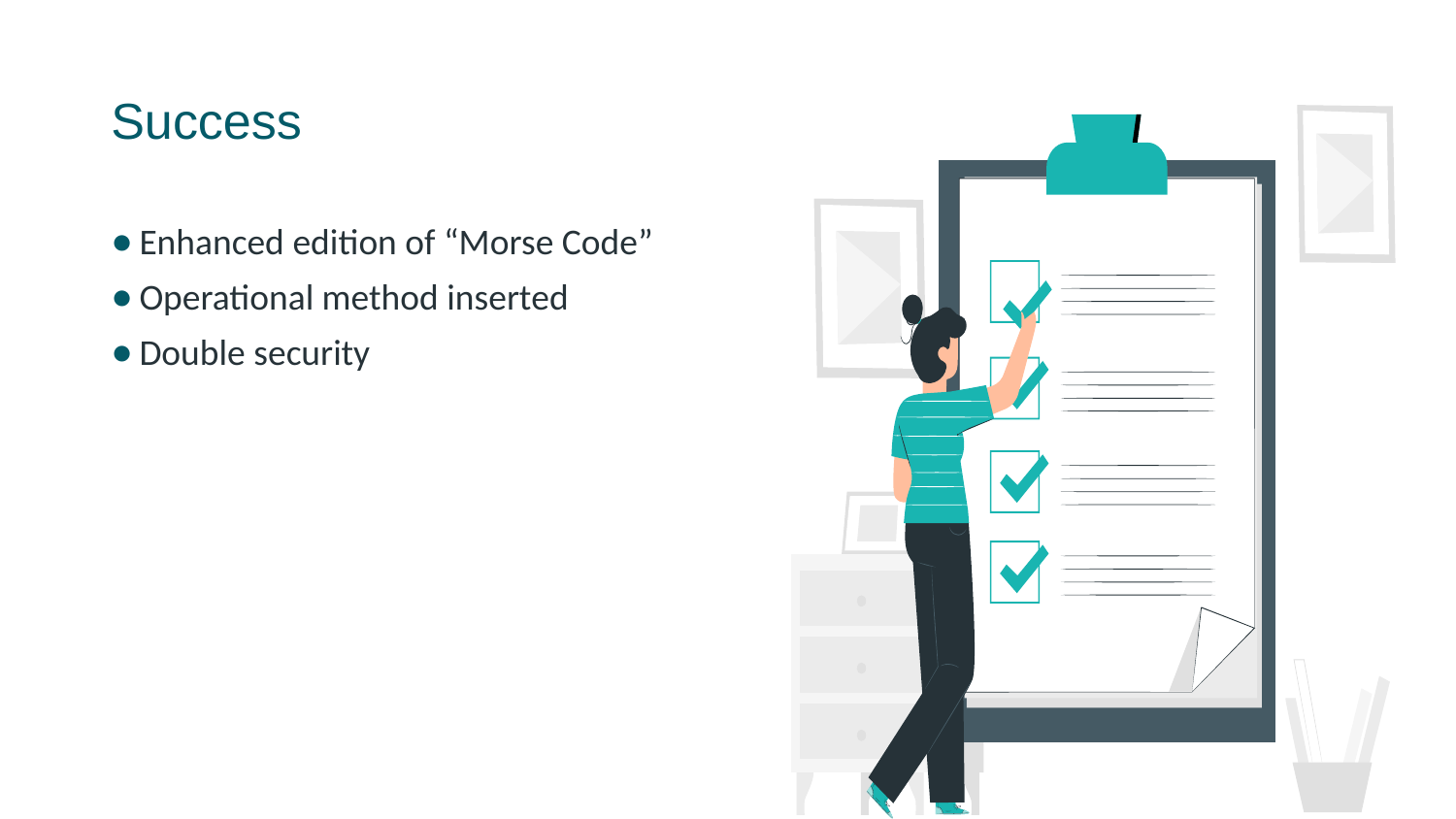

# Success

Enhanced edition of “Morse Code”
Operational method inserted
Double security